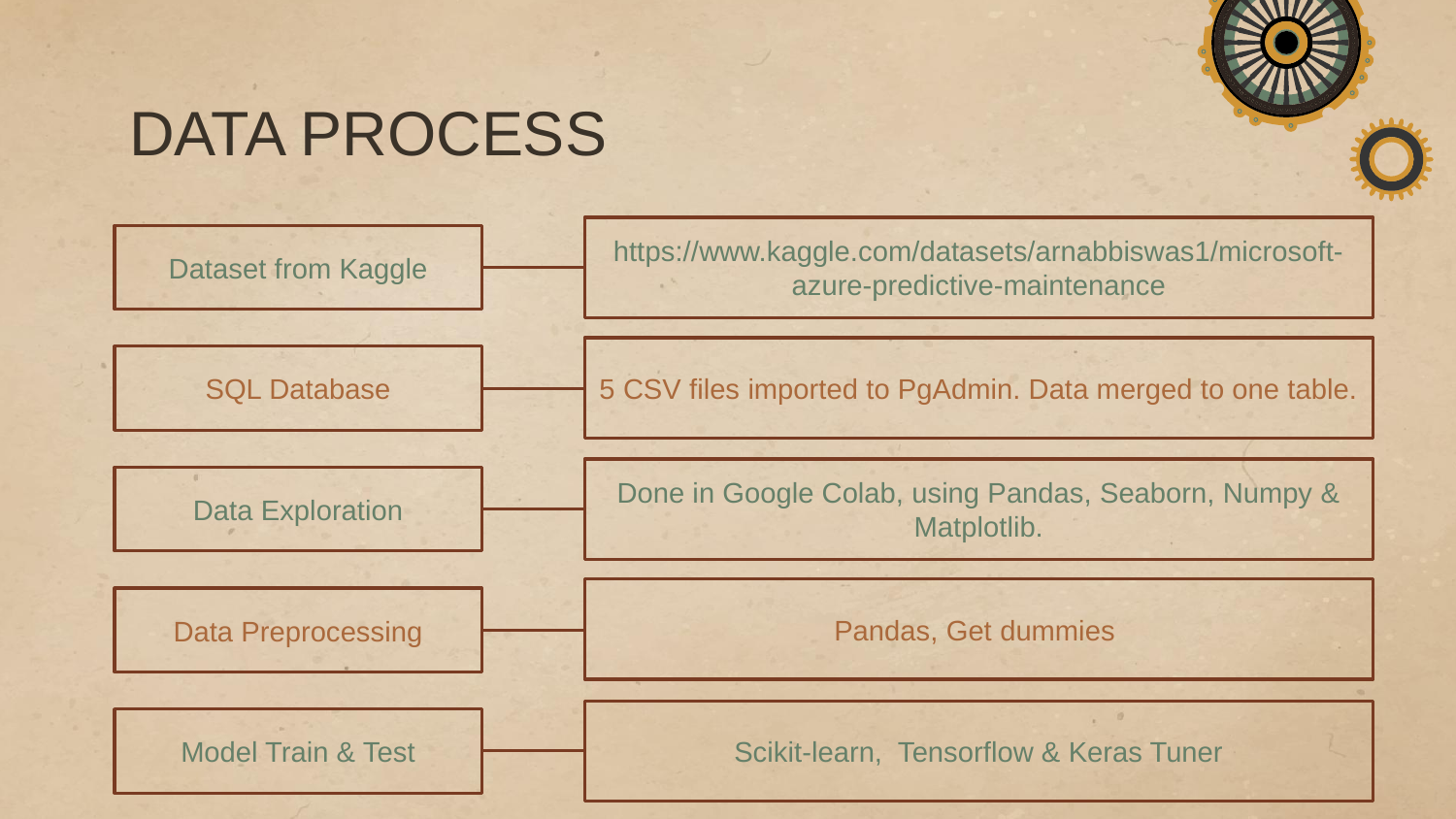

# DATA PROCESS
https://www.kaggle.com/datasets/arnabbiswas1/microsoft-azure-predictive-maintenance
Dataset from Kaggle
5 CSV files imported to PgAdmin. Data merged to one table.
SQL Database
Done in Google Colab, using Pandas, Seaborn, Numpy & Matplotlib.
Data Exploration
Pandas, Get dummies
Data Preprocessing
Scikit-learn,  Tensorflow & Keras Tuner
Model Train & Test